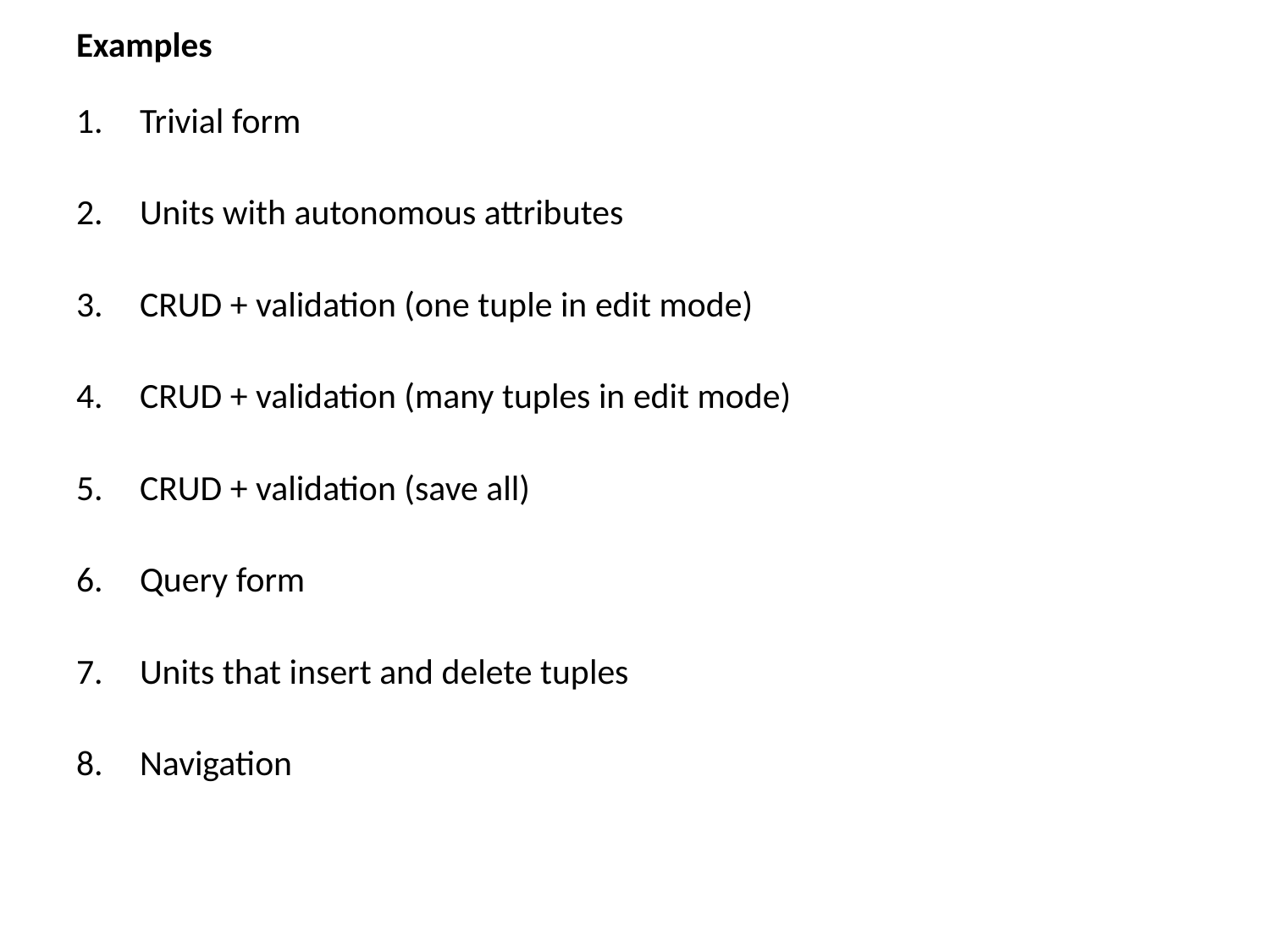

# Examples
Trivial form
Units with autonomous attributes
CRUD + validation (one tuple in edit mode)
CRUD + validation (many tuples in edit mode)
CRUD + validation (save all)
Query form
Units that insert and delete tuples
Navigation